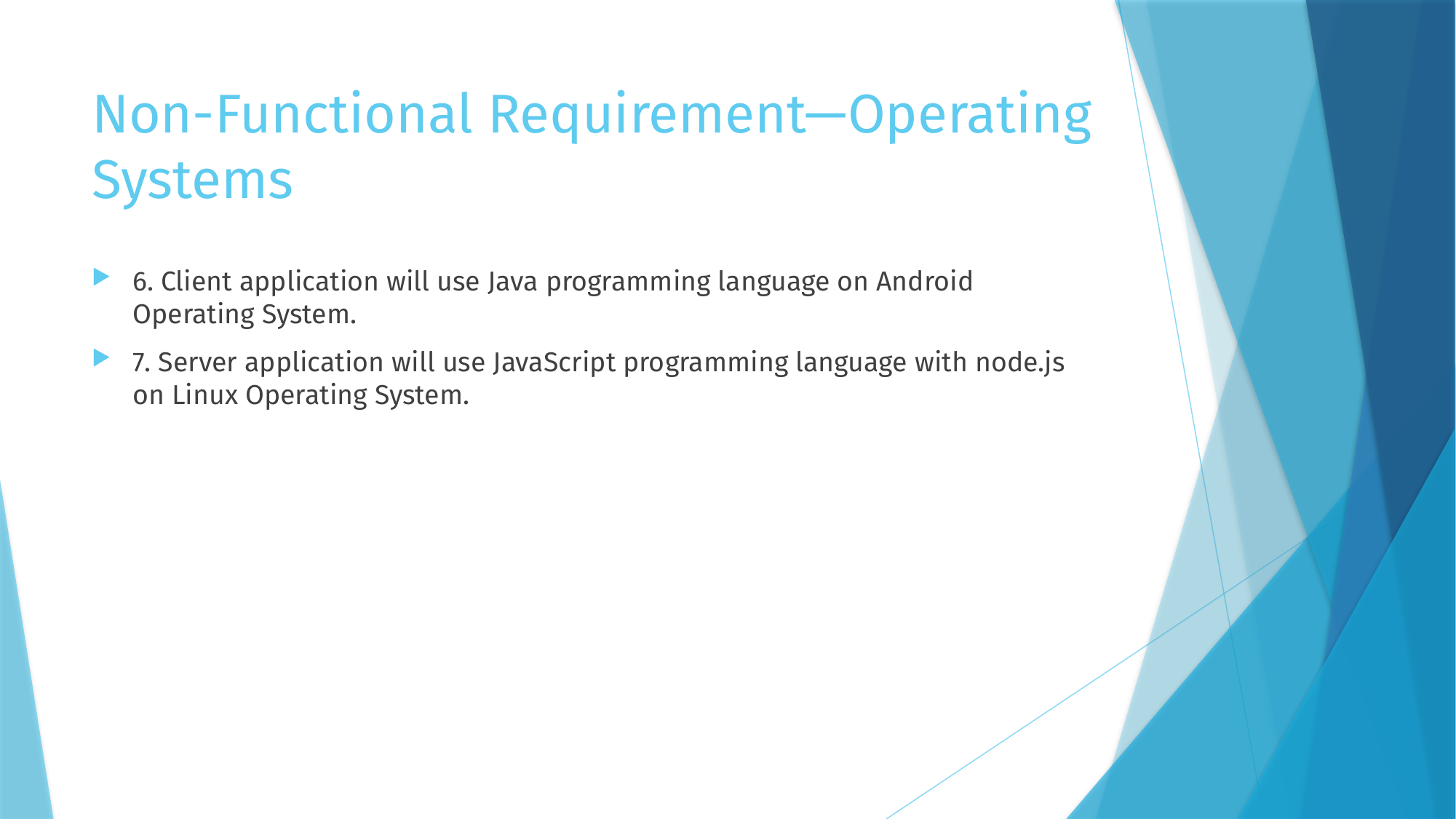

# Non-Functional Requirement—Operating Systems
6. Client application will use Java programming language on Android Operating System.
7. Server application will use JavaScript programming language with node.js on Linux Operating System.